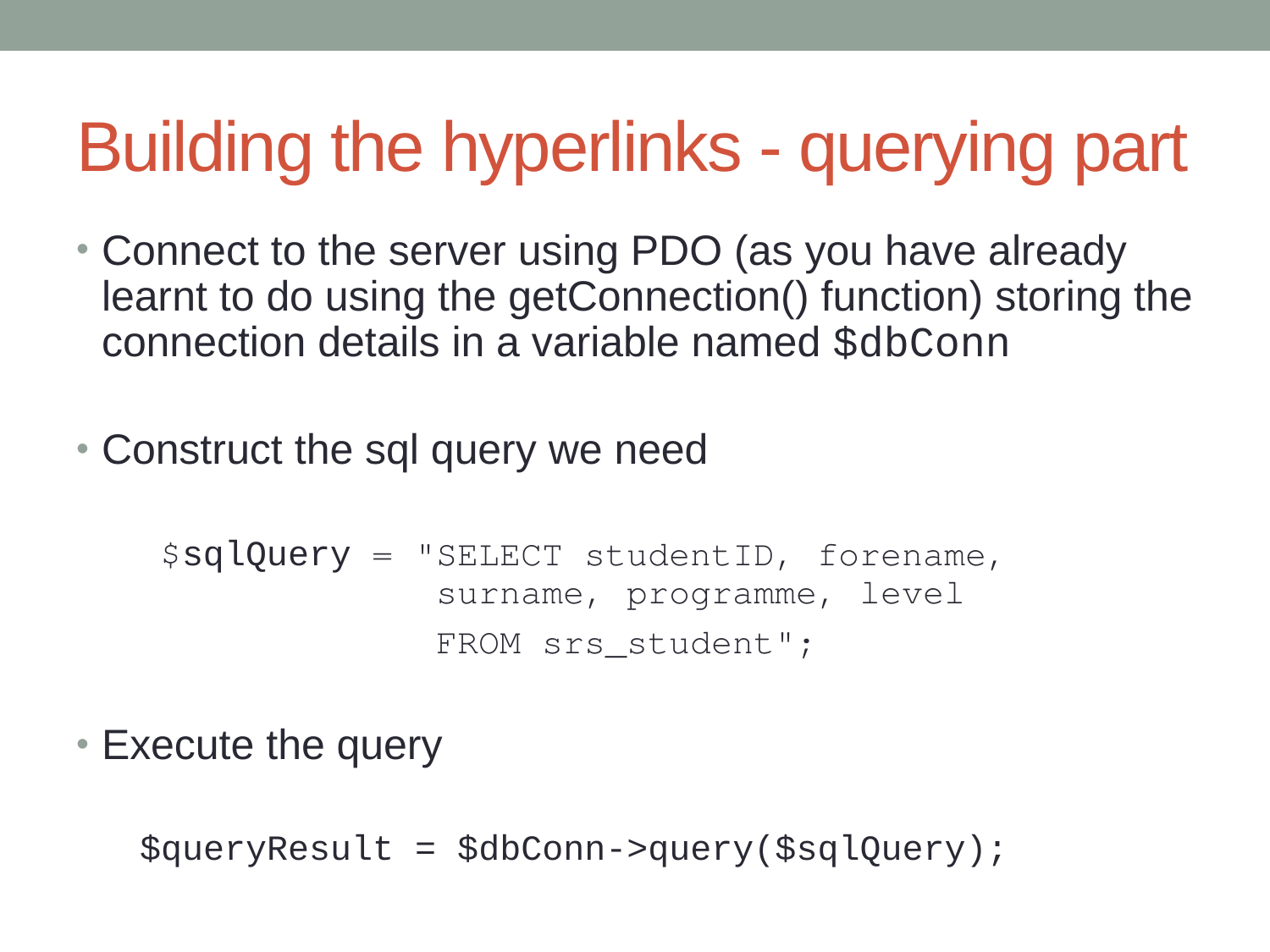

# Building the hyperlinks - querying part
Connect to the server using PDO (as you have already learnt to do using the getConnection() function) storing the connection details in a variable named $dbConn

Construct the sql query we need

    $sqlQuery = "SELECT studentID, forename, 			     surname, programme, level
		     FROM srs_student";

Execute the query

   $queryResult = $dbConn->query($sqlQuery);